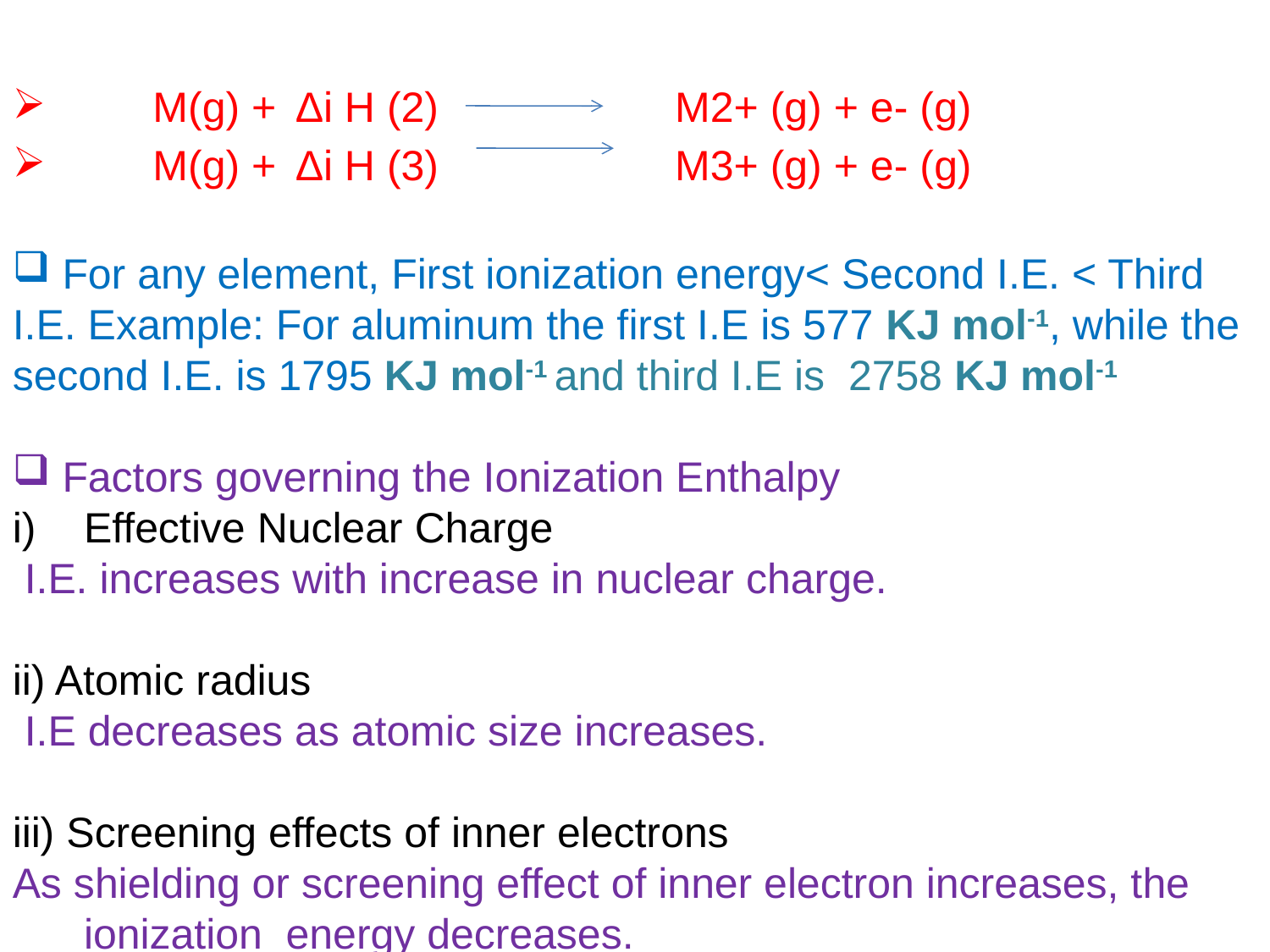

M(g) +  Δi H (2)                    M2+ (g) + e- (g)
         M(g) +  Δi H (3)                    M3+ (g) + e- (g)

 For any element, First ionization energy< Second I.E. < Third I.E. Example: For aluminum the first I.E is 577 KJ mol-1, while the second I.E. is 1795 KJ mol-1 and third I.E is  2758 KJ mol-1

 Factors governing the Ionization Enthalpy
Effective Nuclear Charge
 I.E. increases with increase in nuclear charge.

ii) Atomic radius
 I.E decreases as atomic size increases.

iii) Screening effects of inner electrons
As shielding or screening effect of inner electron increases, the ionization  energy decreases.